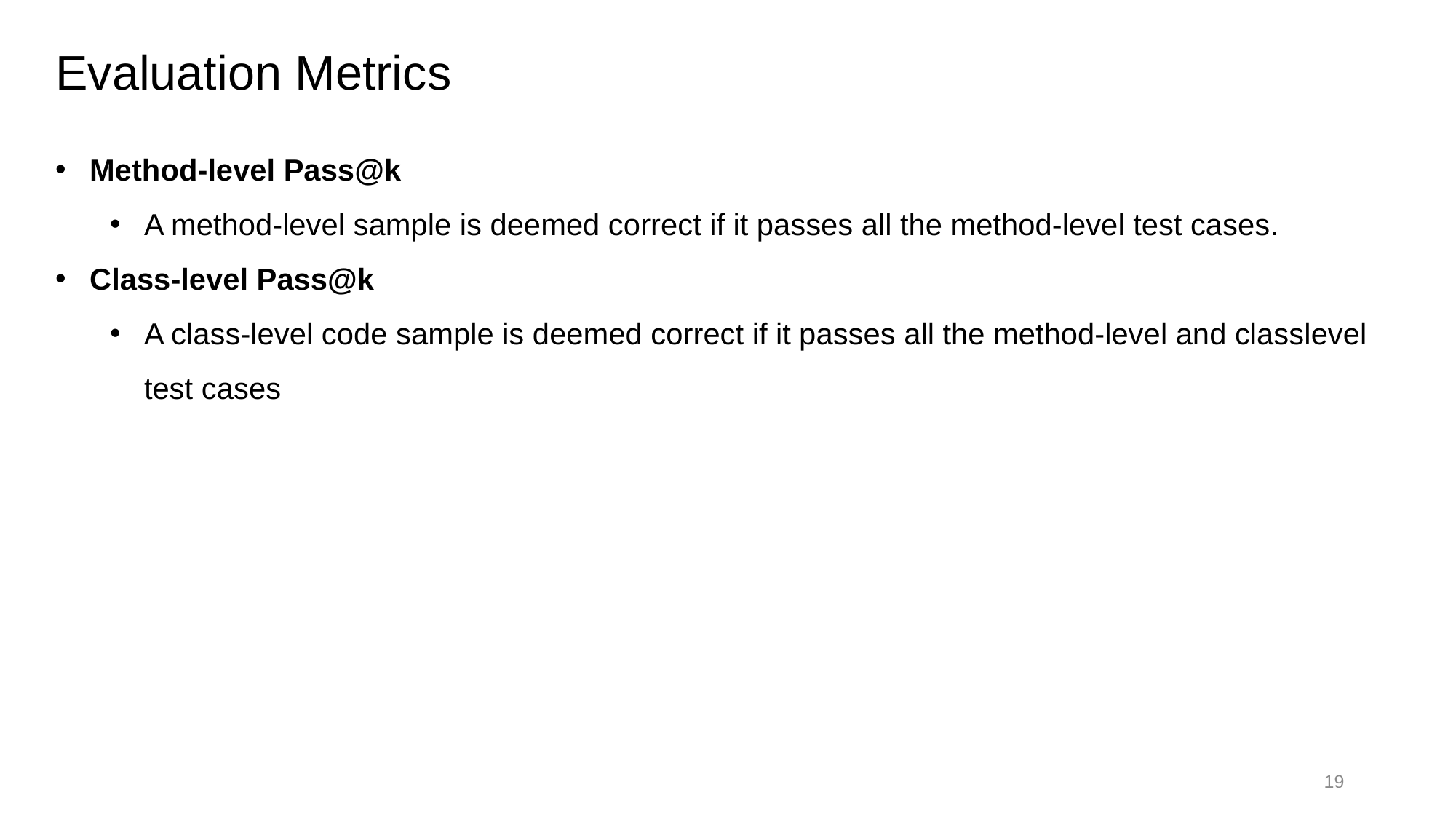

Evaluation Metrics
Method-level Pass@k
A method-level sample is deemed correct if it passes all the method-level test cases.
Class-level Pass@k
A class-level code sample is deemed correct if it passes all the method-level and classlevel test cases
19